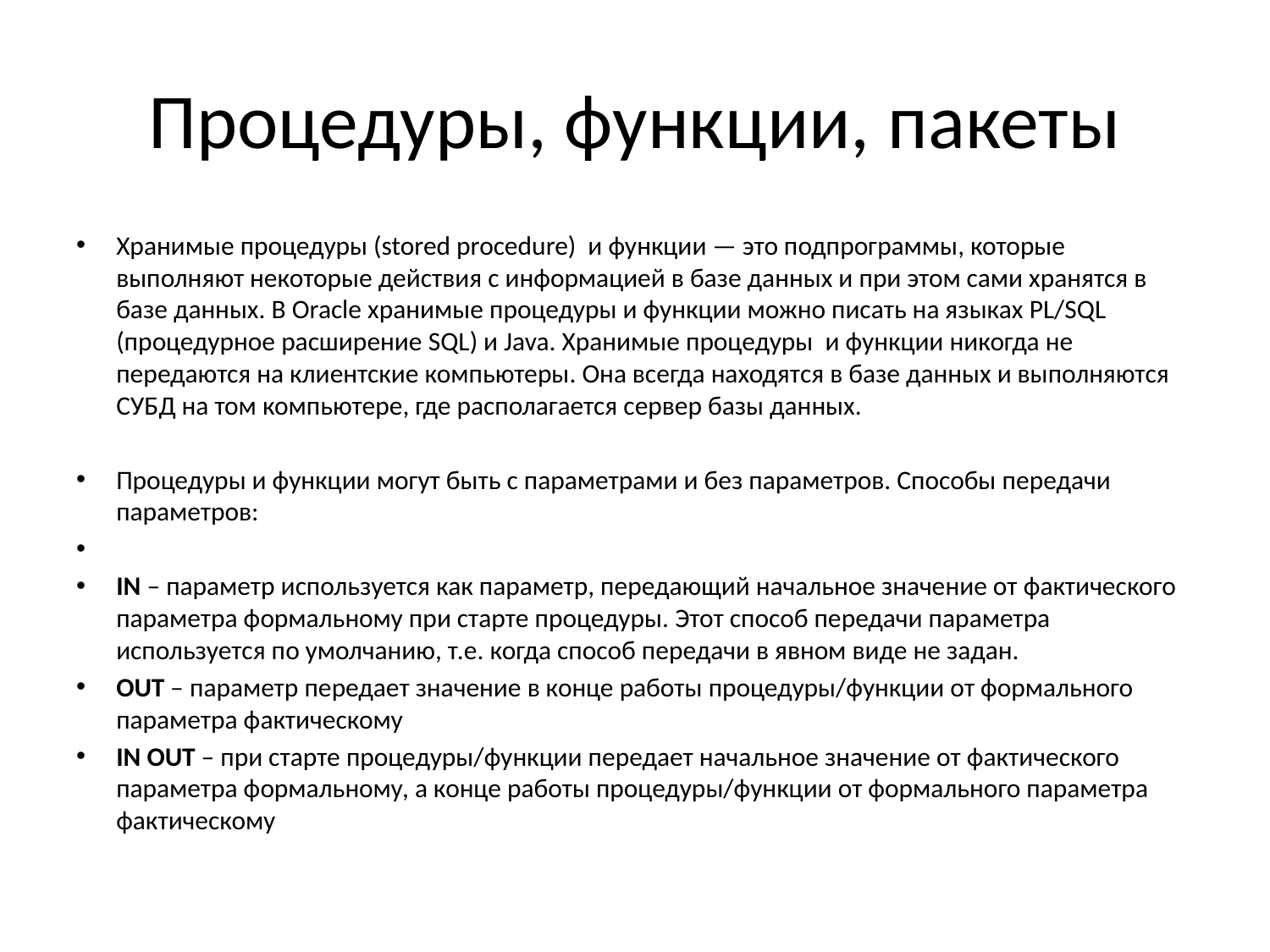

# Процедуры, функции, пакеты
Хранимые процедуры (stored procedure)  и функции — это подпрограммы, которые выполняют некоторые действия с информацией в базе данных и при этом сами хранятся в базе данных. В Oracle хранимые процедуры и функции можно писать на языках PL/SQL (процедурное расширение SQL) и Java. Хранимые процедуры  и функции никогда не передаются на клиентские компьютеры. Она всегда находятся в базе данных и выполняются СУБД на том компьютере, где располагается сервер базы данных.

Процедуры и функции могут быть с параметрами и без параметров. Способы передачи параметров:

IN – параметр используется как параметр, передающий начальное значение от фактического параметра формальному при старте процедуры. Этот способ передачи параметра используется по умолчанию, т.е. когда способ передачи в явном виде не задан.
OUT – параметр передает значение в конце работы процедуры/функции от формального параметра фактическому
IN OUT – при старте процедуры/функции передает начальное значение от фактического параметра формальному, а конце работы процедуры/функции от формального параметра фактическому